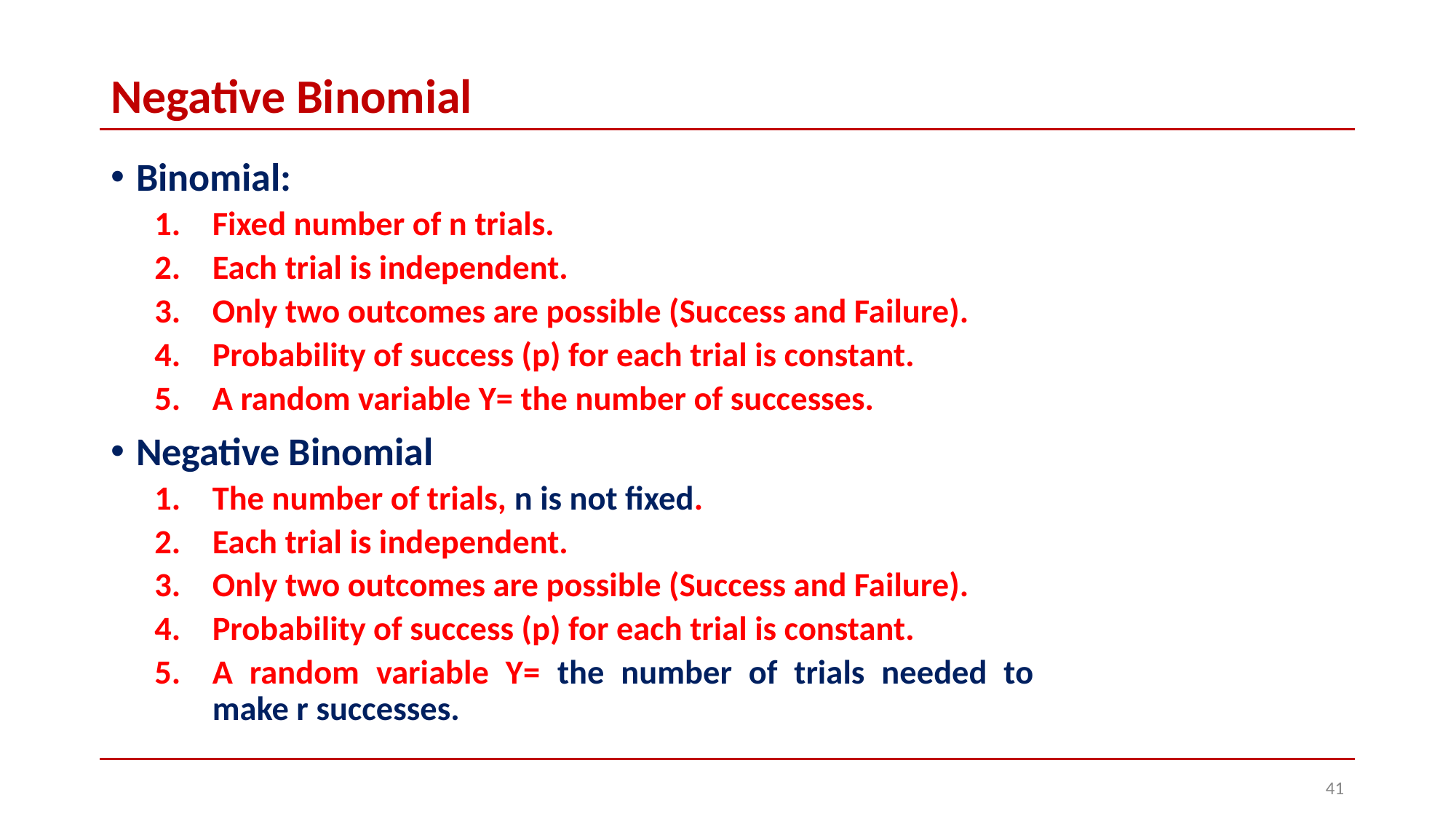

# Negative Binomial
Binomial:
Fixed number of n trials.
Each trial is independent.
Only two outcomes are possible (Success and Failure).
Probability of success (p) for each trial is constant.
A random variable Y= the number of successes.
Negative Binomial
The number of trials, n is not fixed.
Each trial is independent.
Only two outcomes are possible (Success and Failure).
Probability of success (p) for each trial is constant.
A random variable Y= the number of trials needed to make r successes.

41